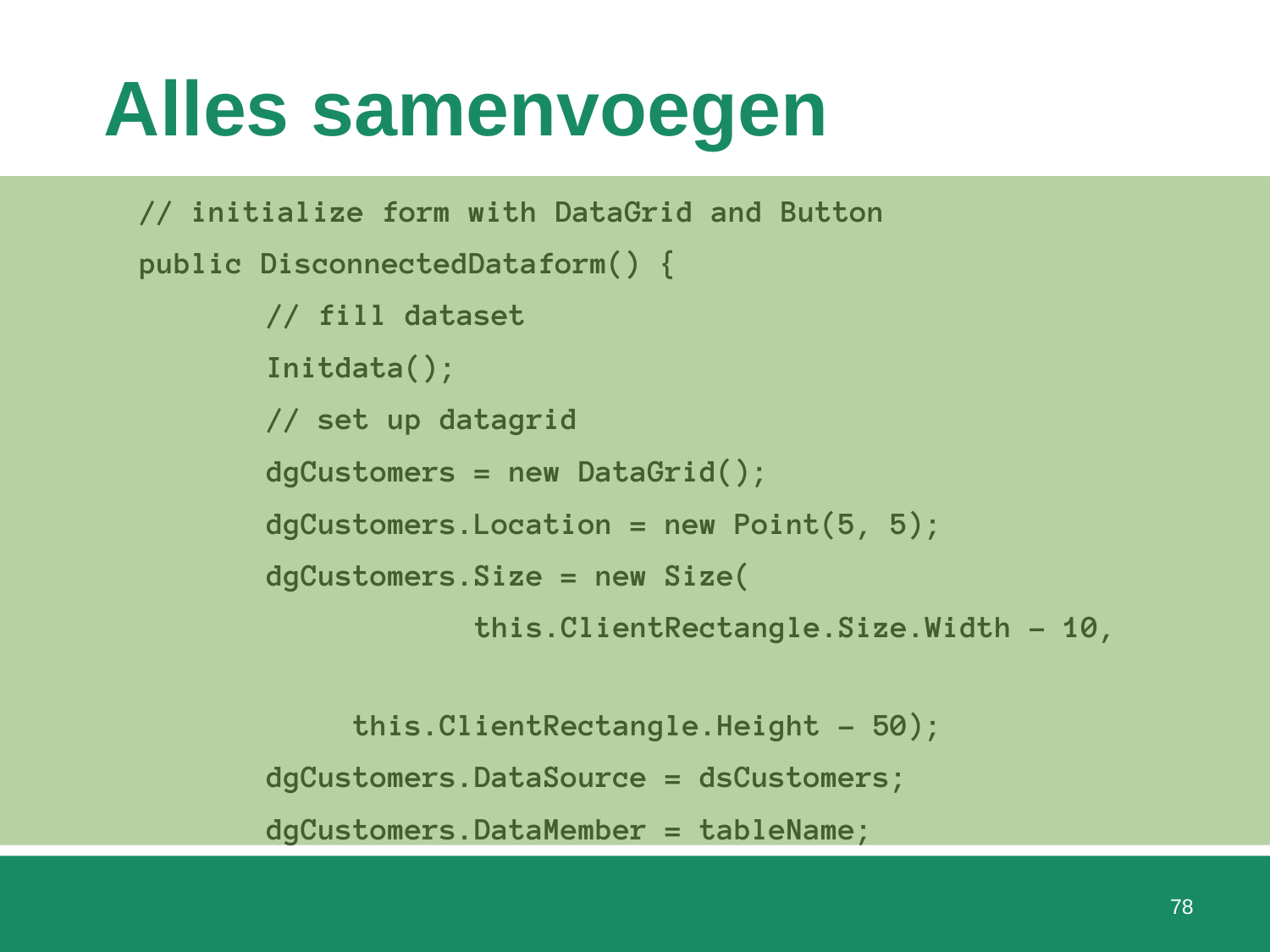

# Alles samenvoegen
	// initialize form with DataGrid and Button
	public DisconnectedDataform() {
		// fill dataset
		Initdata();
		// set up datagrid
		dgCustomers = new DataGrid();
		dgCustomers.Location = new Point(5, 5);
		dgCustomers.Size = new Size(
		            this.ClientRectangle.Size.Width - 10,
            	     this.ClientRectangle.Height - 50);
		dgCustomers.DataSource = dsCustomers;
		dgCustomers.DataMember = tableName;

78